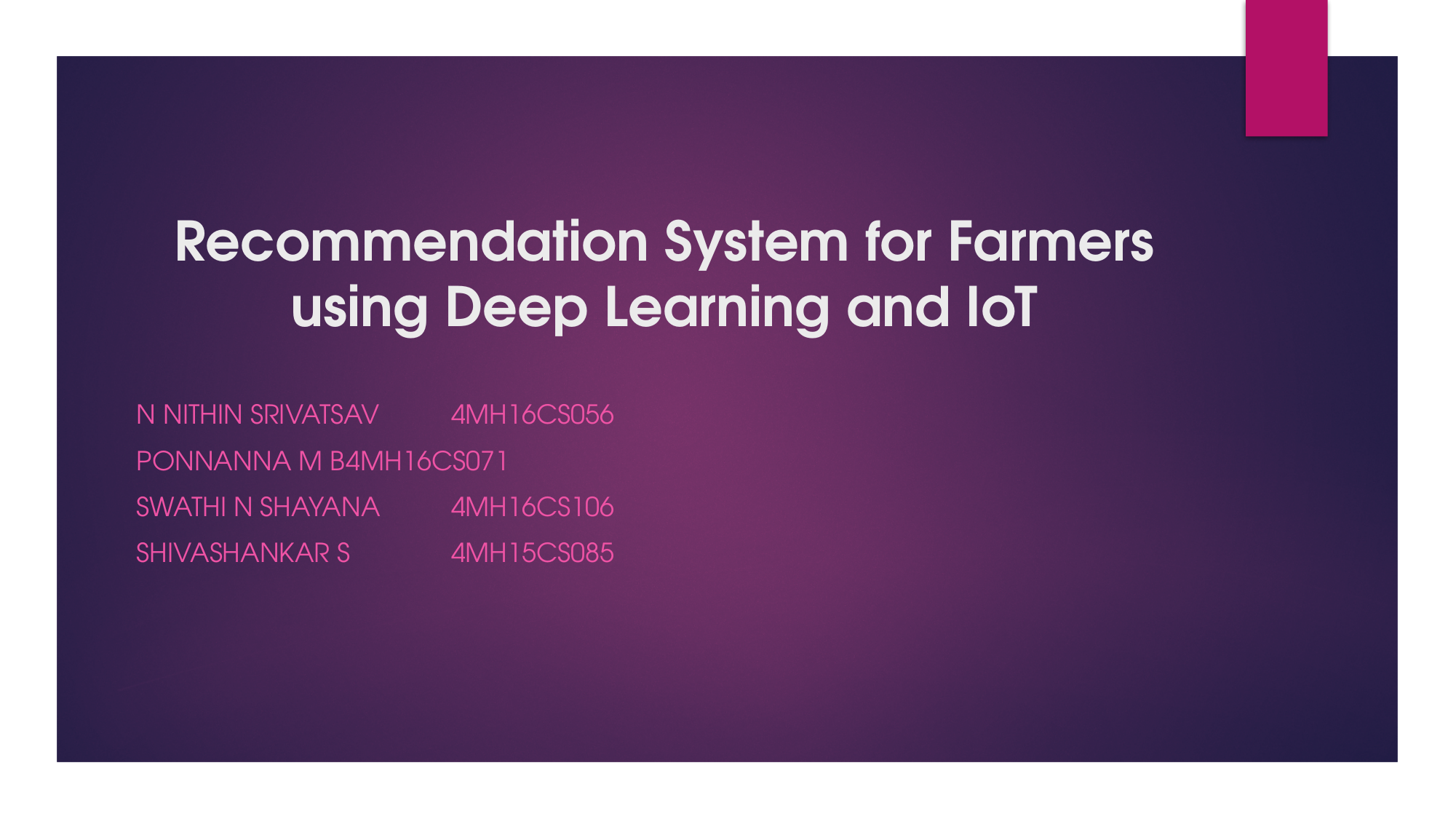

# Recommendation System for Farmers using Deep Learning and IoT
N nIThin Srivatsav											4mH16CS056
Ponnanna m b												4mH16CS071
Swathi n shayana 											4mH16CS106
Shivashankar s 											4mH15CS085